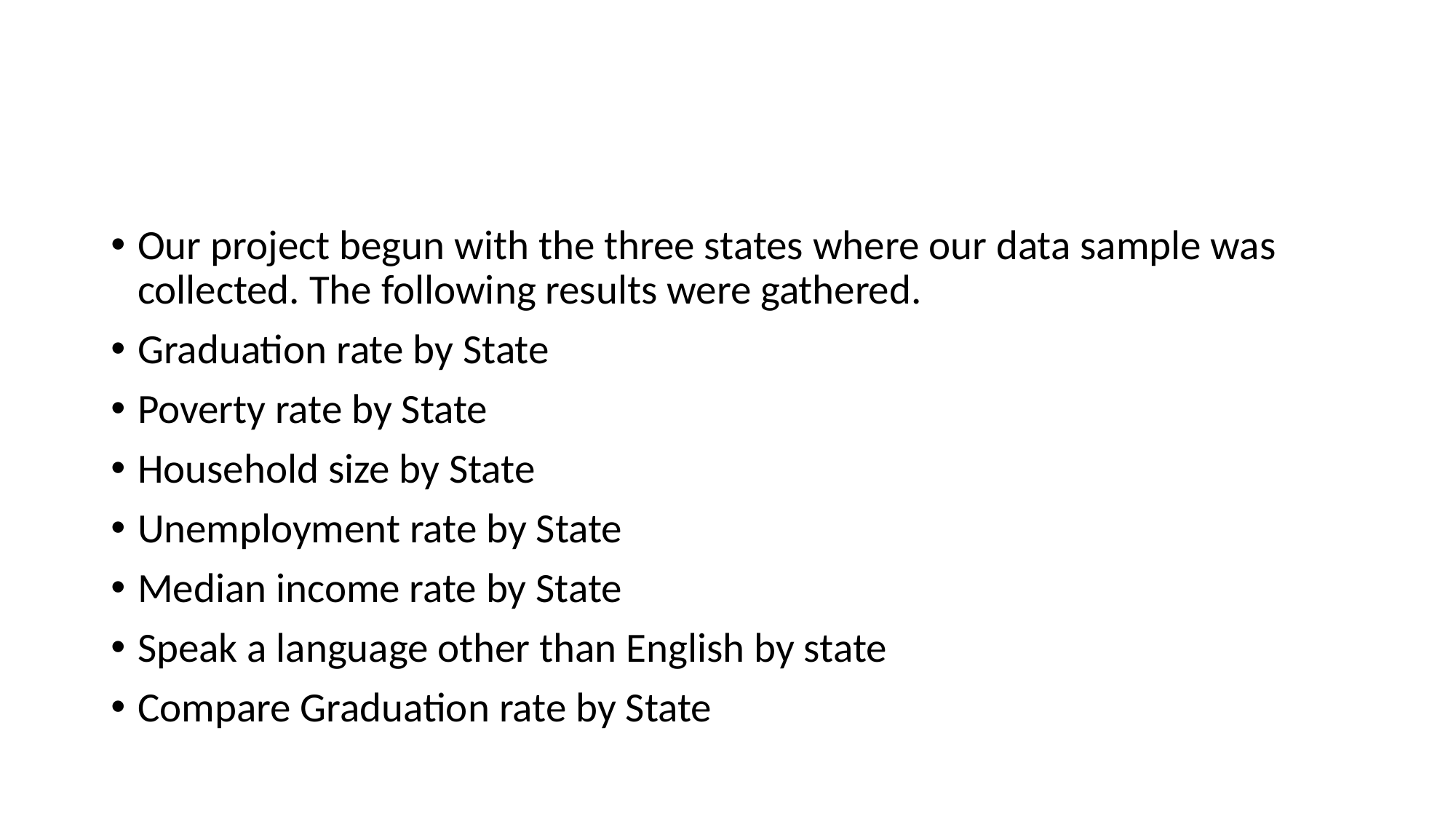

Our project begun with the three states where our data sample was collected. The following results were gathered.
Graduation rate by State
Poverty rate by State
Household size by State
Unemployment rate by State
Median income rate by State
Speak a language other than English by state
Compare Graduation rate by State